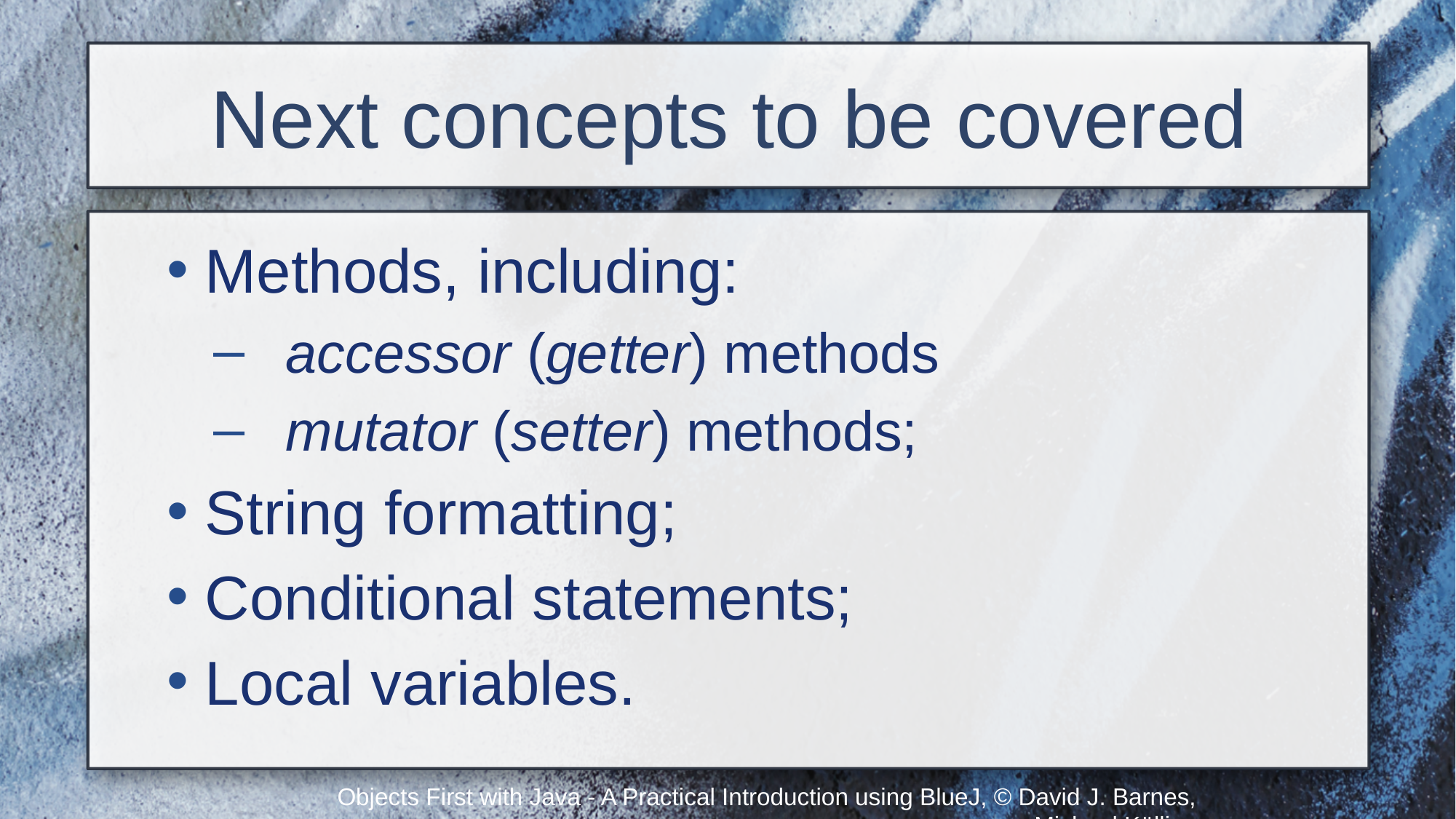

# Next concepts to be covered
Methods, including:
accessor (getter) methods
mutator (setter) methods;
String formatting;
Conditional statements;
Local variables.